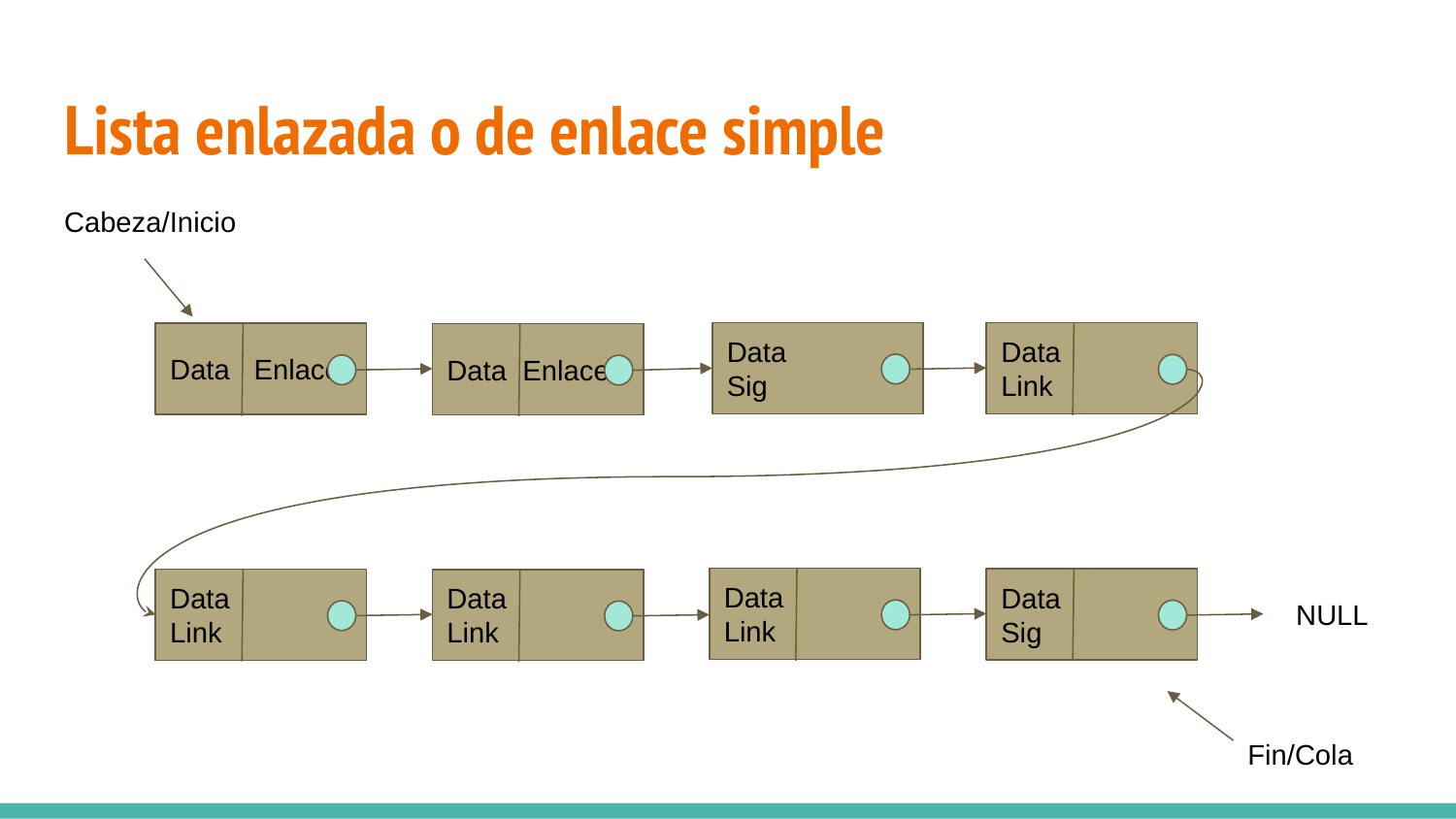

# Lista enlazada o de enlace simple
Cabeza/Inicio
Data	  Sig
Data	  Link
Data   Enlace
Data  Enlace

Data	  Link
Data	  Sig
Data	  Link
Data	  Link
NULL

Fin/Cola